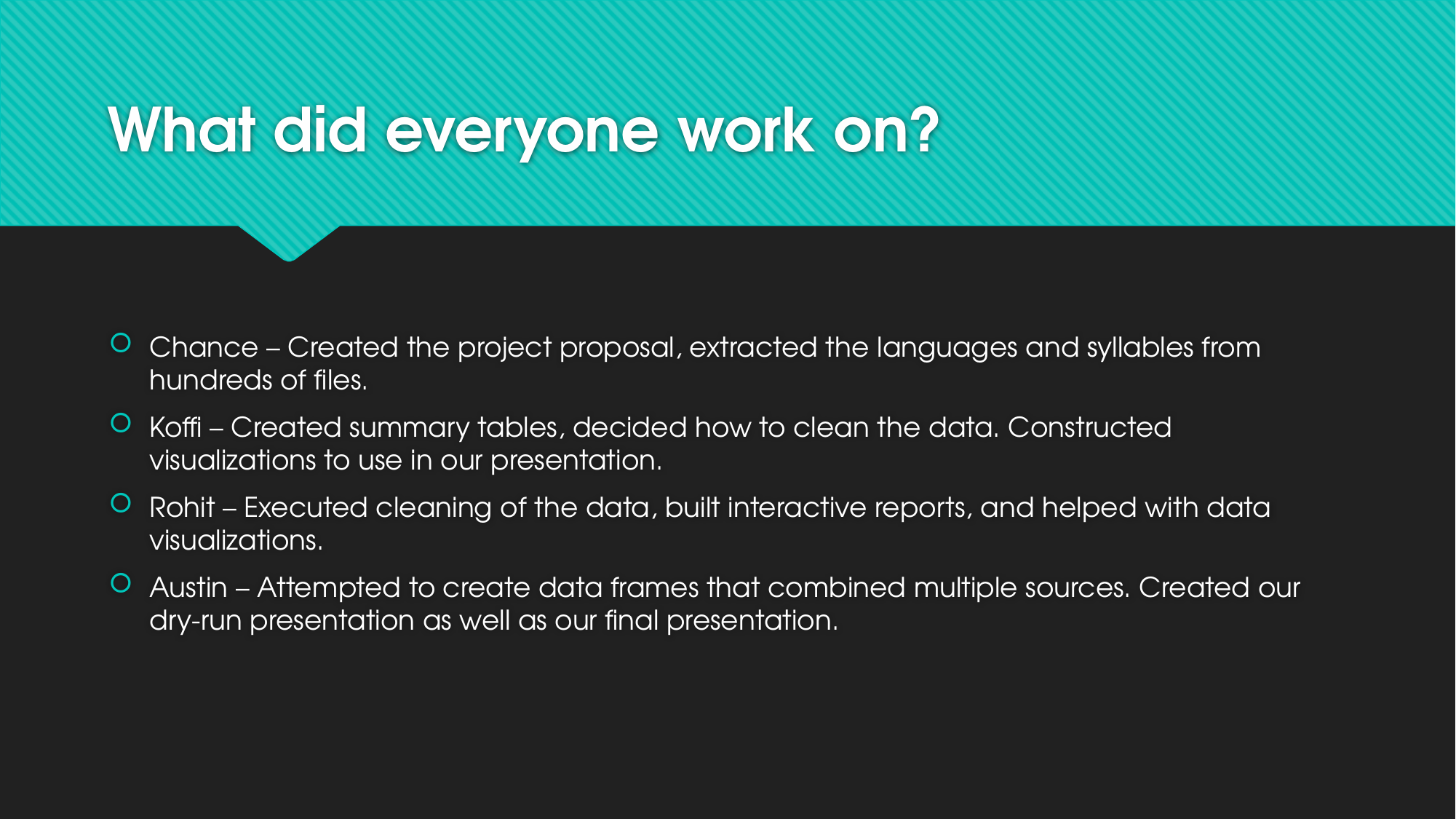

# What did everyone work on?
Chance – Created the project proposal, extracted the languages and syllables from hundreds of files.
Koffi – Created summary tables, decided how to clean the data. Constructed visualizations to use in our presentation.
Rohit – Executed cleaning of the data, built interactive reports, and helped with data visualizations.
Austin – Attempted to create data frames that combined multiple sources. Created our dry-run presentation as well as our final presentation.